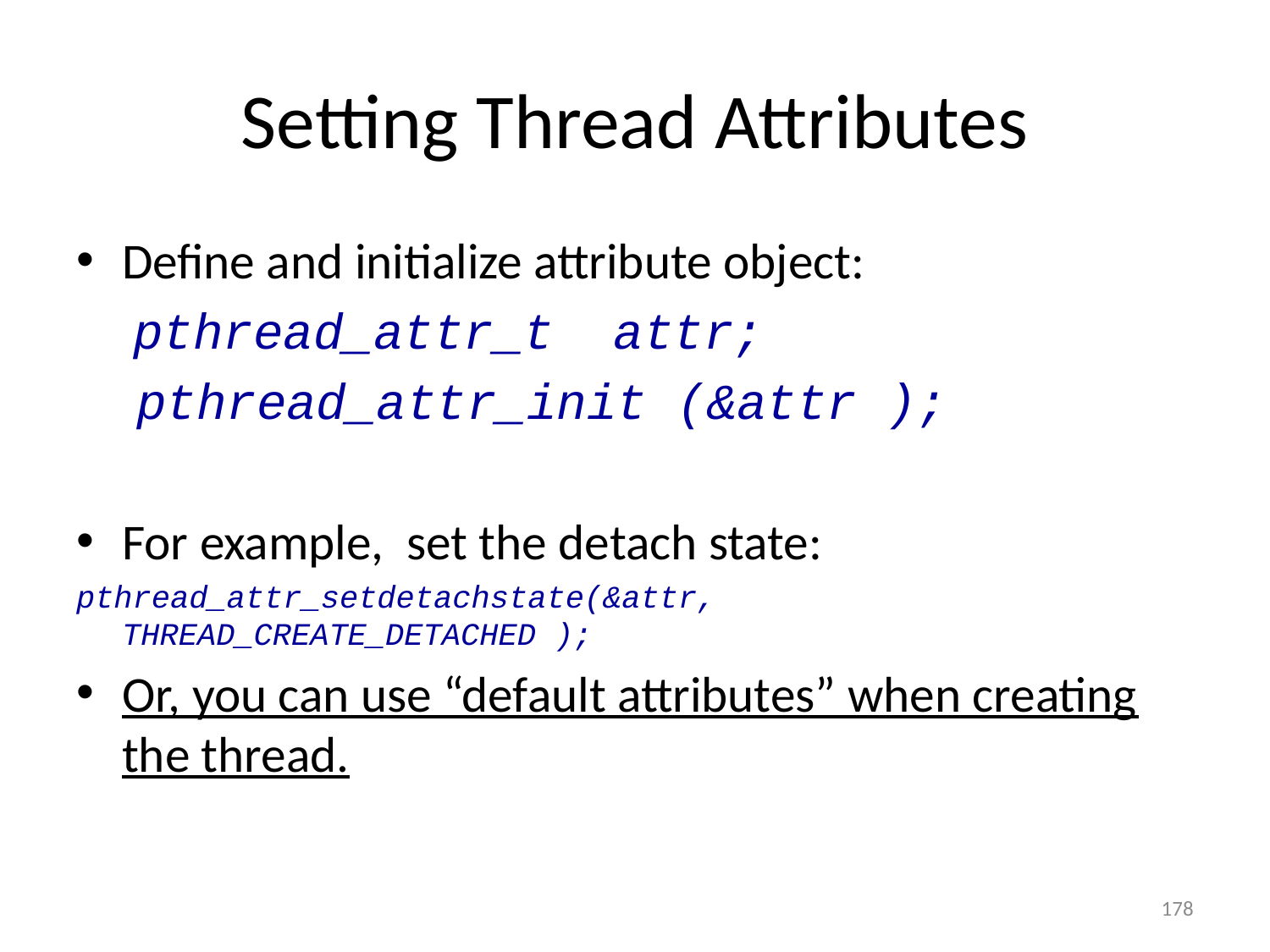

# Setting Thread Attributes
Define and initialize attribute object:
     pthread_attr_t  attr;
  pthread_attr_init (&attr );

For example,  set the detach state:
pthread_attr_setdetachstate(&attr, THREAD_CREATE_DETACHED );
Or, you can use “default attributes” when creating the thread.
178